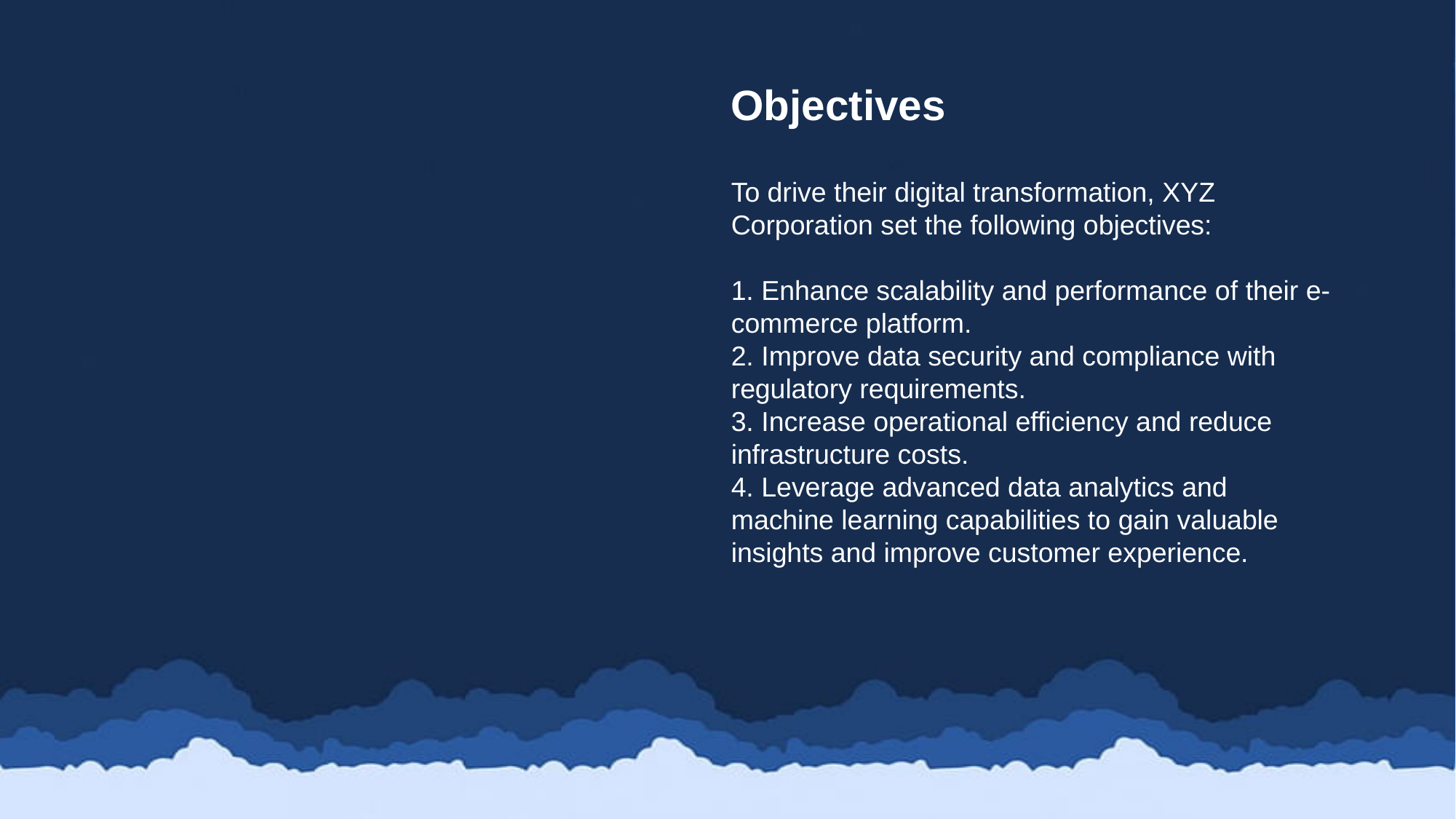

Objectives
To drive their digital transformation, XYZ Corporation set the following objectives:

1. Enhance scalability and performance of their e-commerce platform.
2. Improve data security and compliance with regulatory requirements.
3. Increase operational efficiency and reduce infrastructure costs.
4. Leverage advanced data analytics and machine learning capabilities to gain valuable insights and improve customer experience.